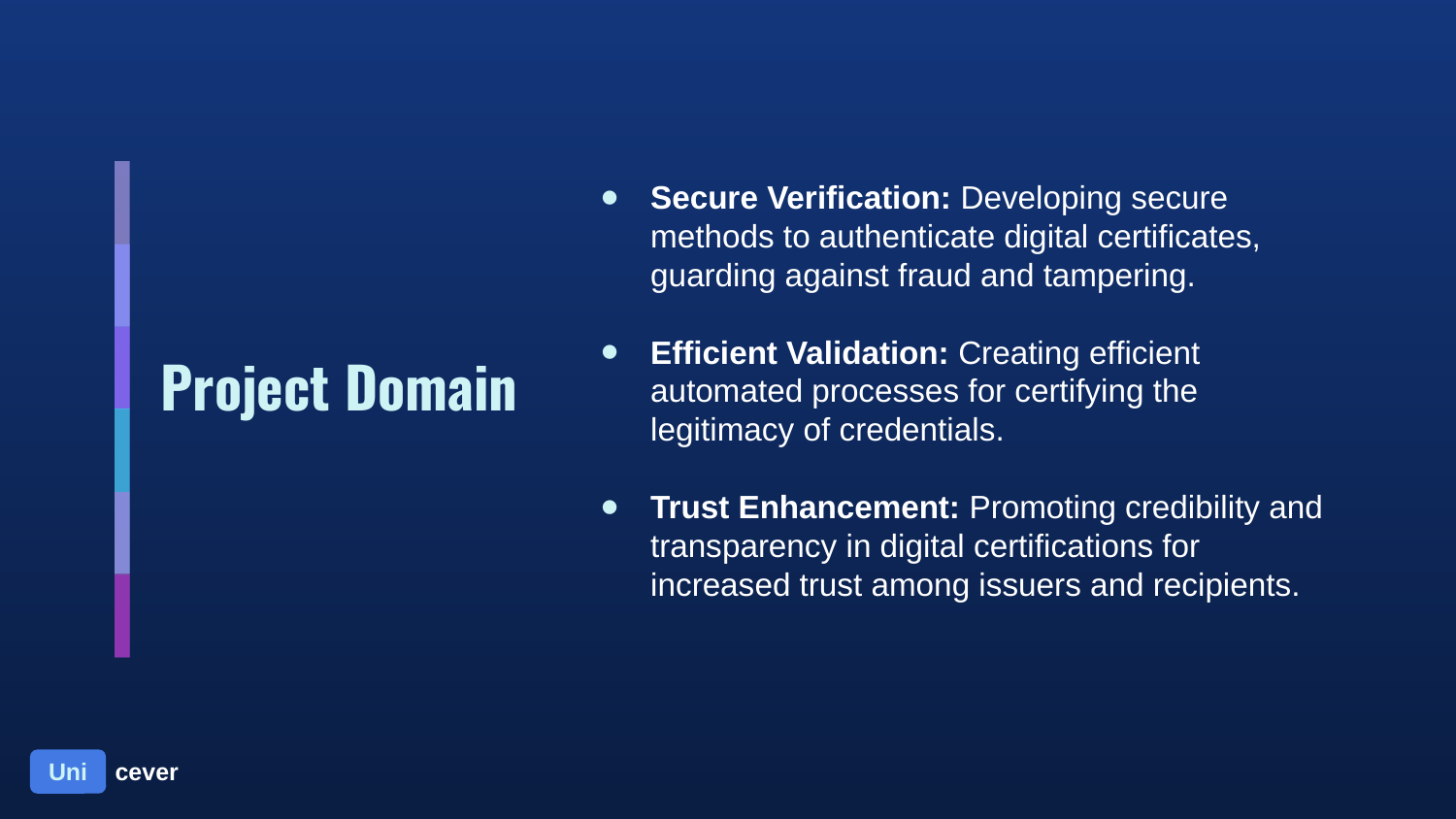

Secure Verification: Developing secure methods to authenticate digital certificates, guarding against fraud and tampering.

Efficient Validation: Creating efficient automated processes for certifying the legitimacy of credentials.

Trust Enhancement: Promoting credibility and transparency in digital certifications for increased trust among issuers and recipients.
# Project Domain
Uni
cever